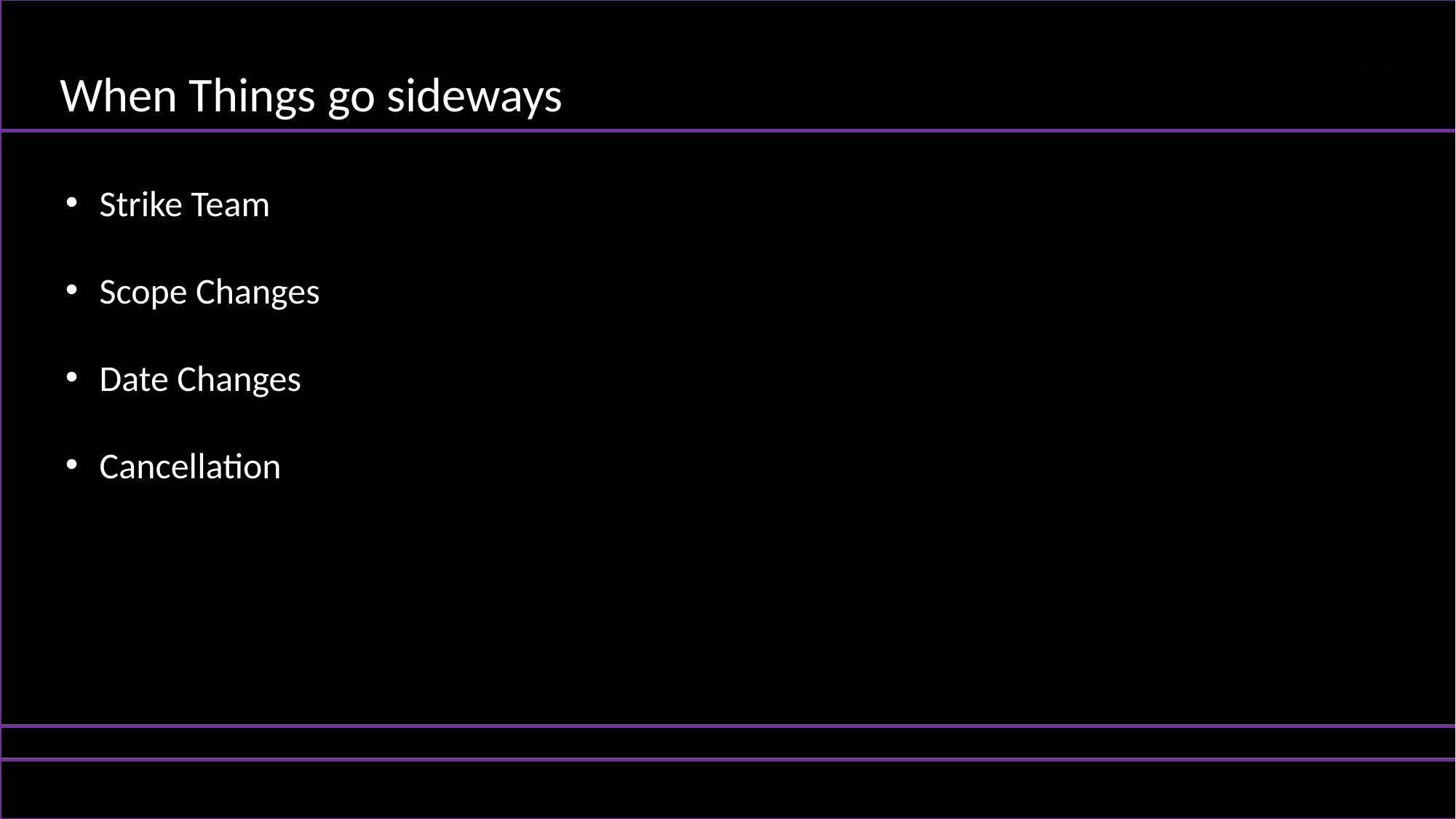

When Things go sideways

Strike Team

Scope Changes

Date Changes

Cancellation